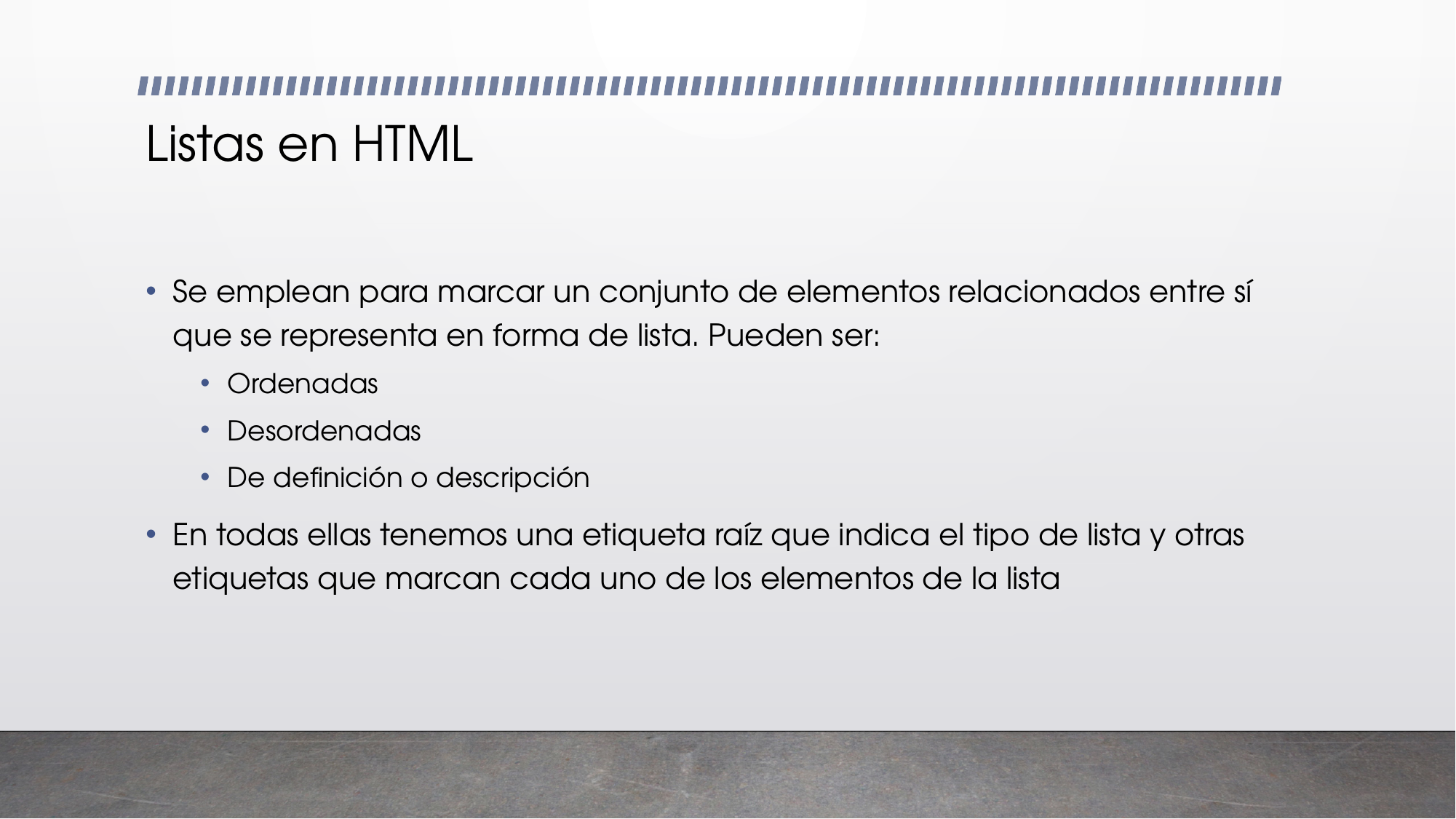

# Listas en HTML
Se emplean para marcar un conjunto de elementos relacionados entre sí que se representa en forma de lista. Pueden ser:
Ordenadas
Desordenadas
De definición o descripción
En todas ellas tenemos una etiqueta raíz que indica el tipo de lista y otras etiquetas que marcan cada uno de los elementos de la lista